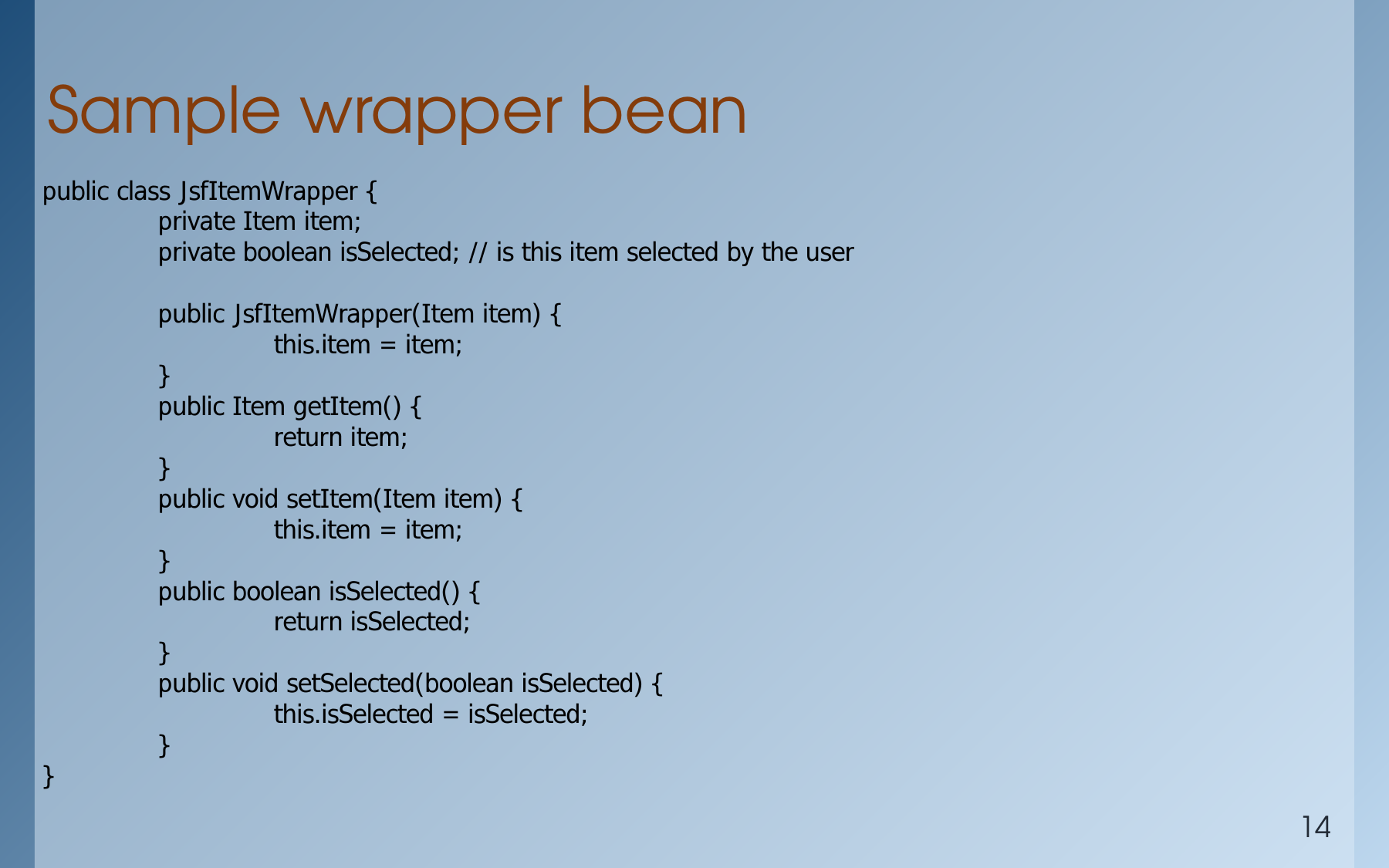

# Sample wrapper bean
public class JsfItemWrapper {
	private Item item;
	private boolean isSelected; // is this item selected by the user

	public JsfItemWrapper(Item item) {
		this.item = item;
	}
	public Item getItem() {
		return item;
	}
	public void setItem(Item item) {
		this.item = item;
	}
	public boolean isSelected() {
		return isSelected;
	}
	public void setSelected(boolean isSelected) {
		this.isSelected = isSelected;
	}
}
14